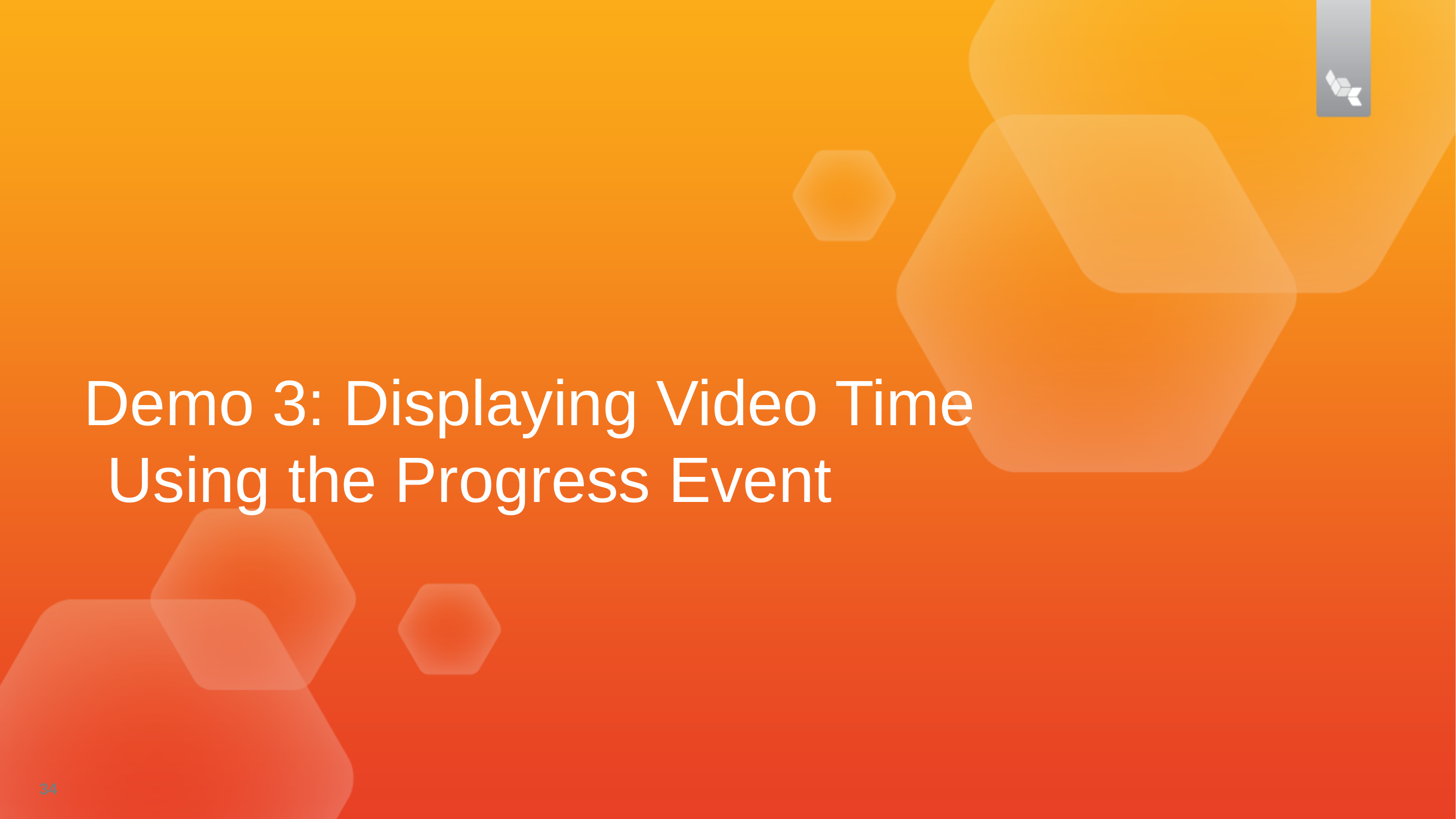

Demo 3: Displaying Video Time Using the Progress Event
34